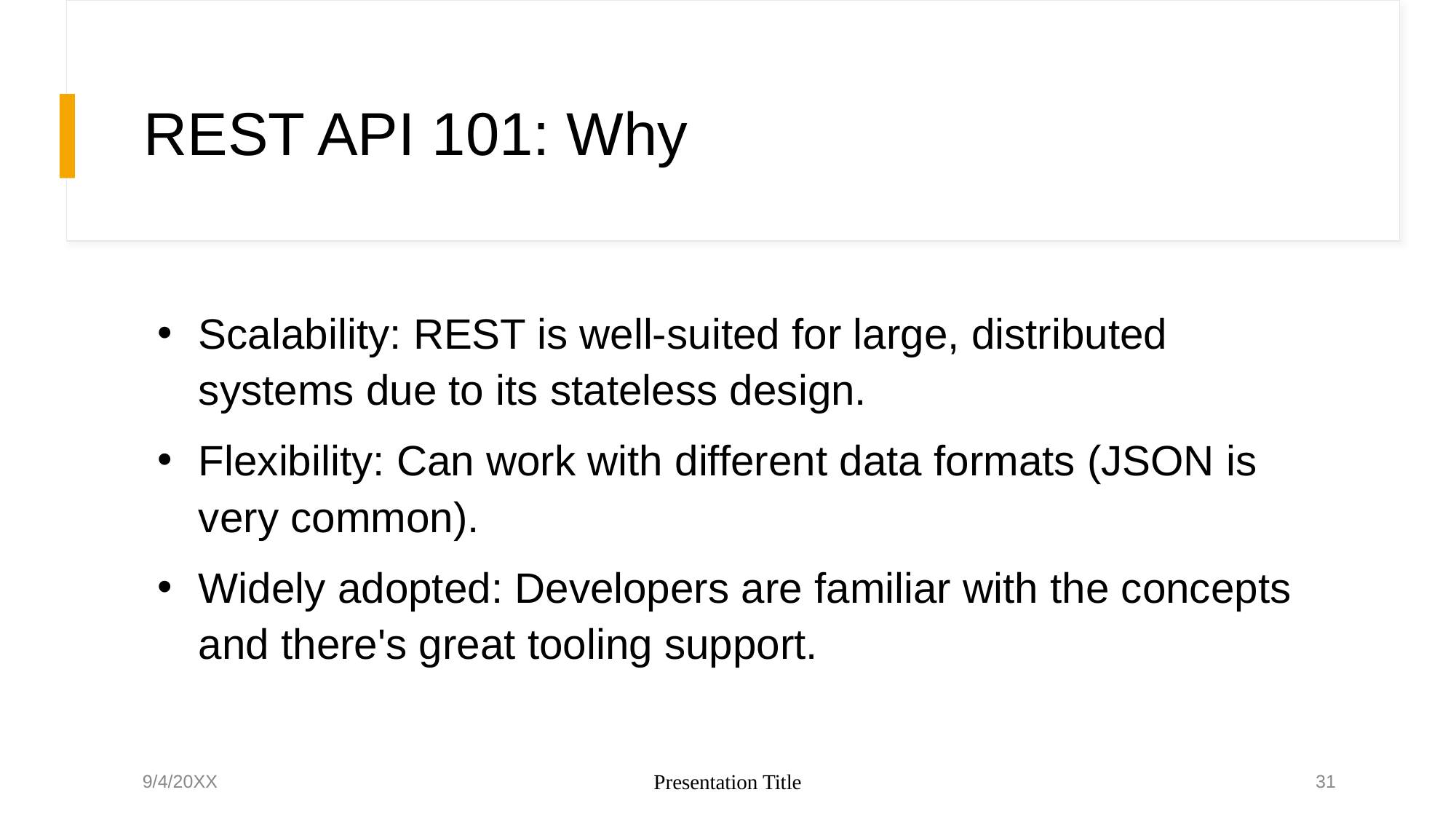

# REST API 101: Why
Scalability: REST is well-suited for large, distributed systems due to its stateless design.
Flexibility: Can work with different data formats (JSON is very common).
Widely adopted: Developers are familiar with the concepts and there's great tooling support.
9/4/20XX
Presentation Title
31